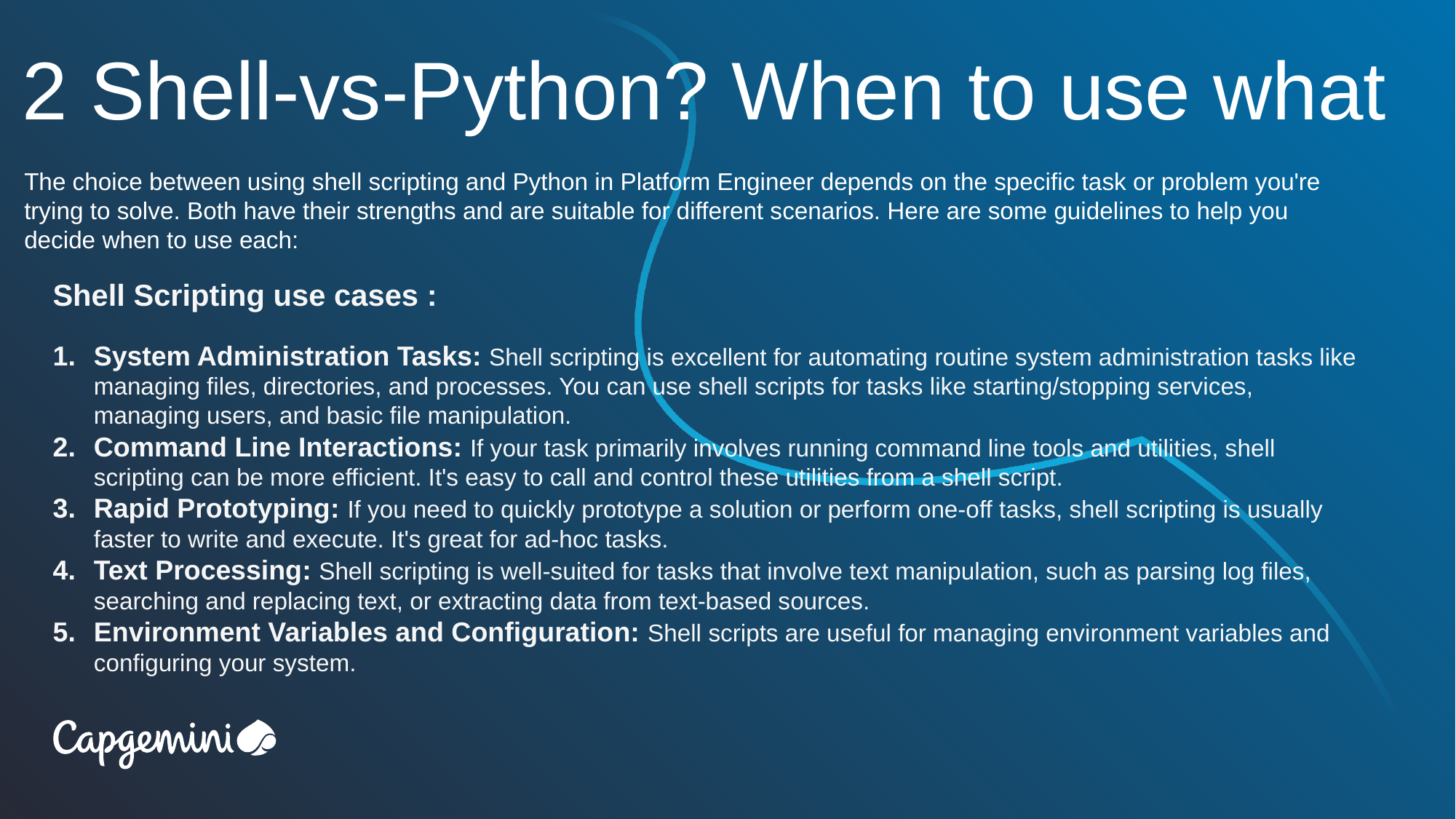

# 2 Shell-vs-Python? When to use what
The choice between using shell scripting and Python in Platform Engineer depends on the specific task or problem you're trying to solve. Both have their strengths and are suitable for different scenarios. Here are some guidelines to help you decide when to use each:
Shell Scripting use cases :
System Administration Tasks: Shell scripting is excellent for automating routine system administration tasks like managing files, directories, and processes. You can use shell scripts for tasks like starting/stopping services, managing users, and basic file manipulation.
Command Line Interactions: If your task primarily involves running command line tools and utilities, shell scripting can be more efficient. It's easy to call and control these utilities from a shell script.
Rapid Prototyping: If you need to quickly prototype a solution or perform one-off tasks, shell scripting is usually faster to write and execute. It's great for ad-hoc tasks.
Text Processing: Shell scripting is well-suited for tasks that involve text manipulation, such as parsing log files, searching and replacing text, or extracting data from text-based sources.
Environment Variables and Configuration: Shell scripts are useful for managing environment variables and configuring your system.